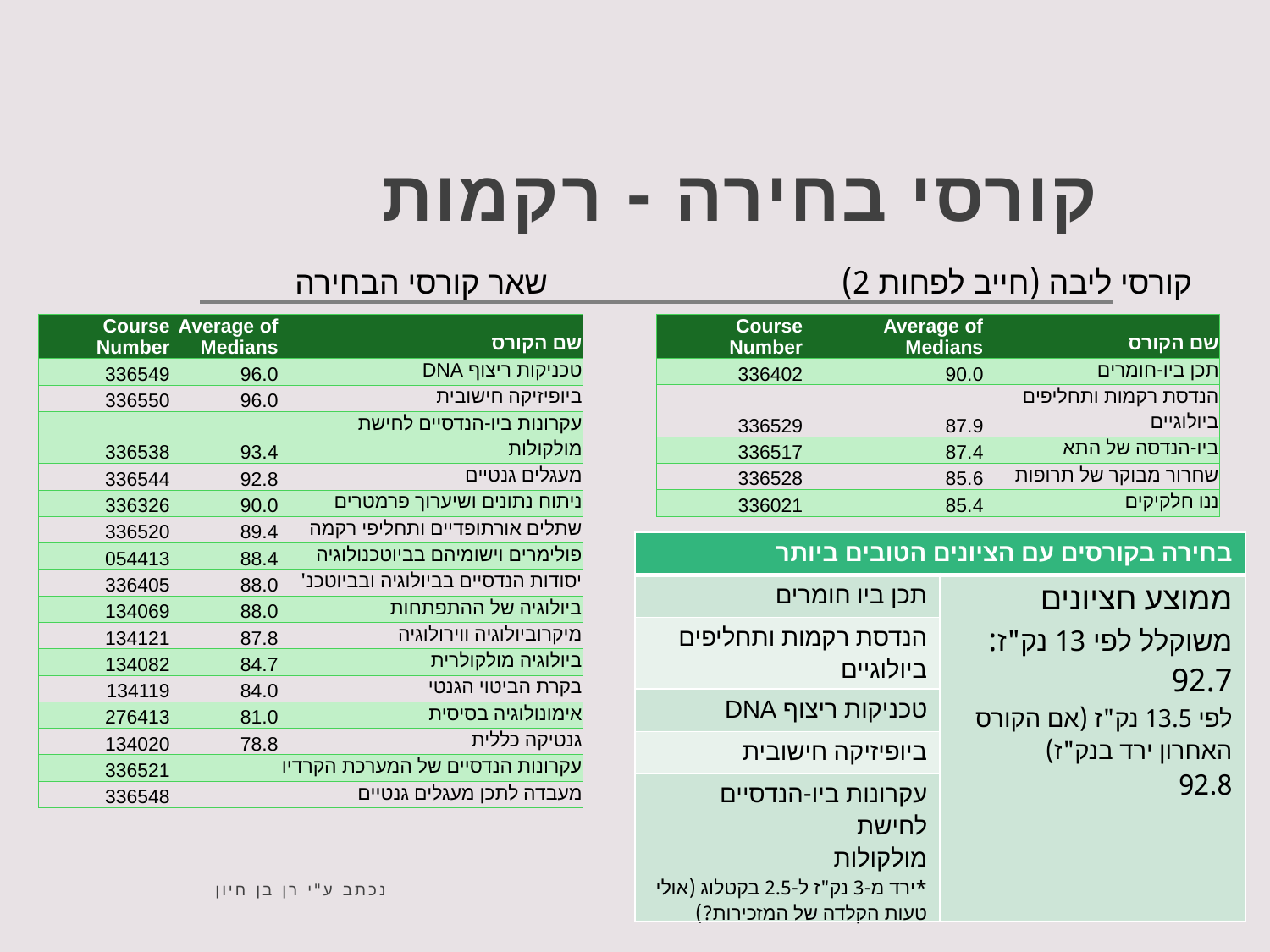

# קורסי בחירה - רקמות
שאר קורסי הבחירה
קורסי ליבה (חייב לפחות 2)
| Course Number | Average of Medians | שם הקורס |
| --- | --- | --- |
| 336549 | 96.0 | טכניקות ריצוף DNA |
| 336550 | 96.0 | ביופיזיקה חישובית |
| 336538 | 93.4 | עקרונות ביו-הנדסיים לחישת מולקולות |
| 336544 | 92.8 | מעגלים גנטיים |
| 336326 | 90.0 | ניתוח נתונים ושיערוך פרמטרים |
| 336520 | 89.4 | שתלים אורתופדיים ותחליפי רקמה |
| 054413 | 88.4 | פולימרים וישומיהם בביוטכנולוגיה |
| 336405 | 88.0 | יסודות הנדסיים בביולוגיה ובביוטכנ' |
| 134069 | 88.0 | ביולוגיה של ההתפתחות |
| 134121 | 87.8 | מיקרוביולוגיה ווירולוגיה |
| 134082 | 84.7 | ביולוגיה מולקולרית |
| 134119 | 84.0 | בקרת הביטוי הגנטי |
| 276413 | 81.0 | אימונולוגיה בסיסית |
| 134020 | 78.8 | גנטיקה כללית |
| 336521 |  | עקרונות הנדסיים של המערכת הקרדיו |
| 336548 |  | מעבדה לתכן מעגלים גנטיים |
| Course Number | Average of Medians | שם הקורס |
| --- | --- | --- |
| 336402 | 90.0 | תכן ביו-חומרים |
| 336529 | 87.9 | הנדסת רקמות ותחליפים ביולוגיים |
| 336517 | 87.4 | ביו-הנדסה של התא |
| 336528 | 85.6 | שחרור מבוקר של תרופות |
| 336021 | 85.4 | ננו חלקיקים |
| בחירה בקורסים עם הציונים הטובים ביותר |  |
| --- | --- |
| תכן ביו חומרים | ממוצע חציונים משוקלל לפי 13 נק"ז: 92.7 לפי 13.5 נק"ז (אם הקורס האחרון ירד בנק"ז) 92.8 |
| הנדסת רקמות ותחליפים ביולוגיים |  |
| טכניקות ריצוף DNA |  |
| ביופיזיקה חישובית |  |
| עקרונות ביו-הנדסיים לחישת מולקולות \*ירד מ-3 נק"ז ל-2.5 בקטלוג (אולי טעות הקלדה של המזכירות?) |  |
נכתב ע"י רן בן חיון